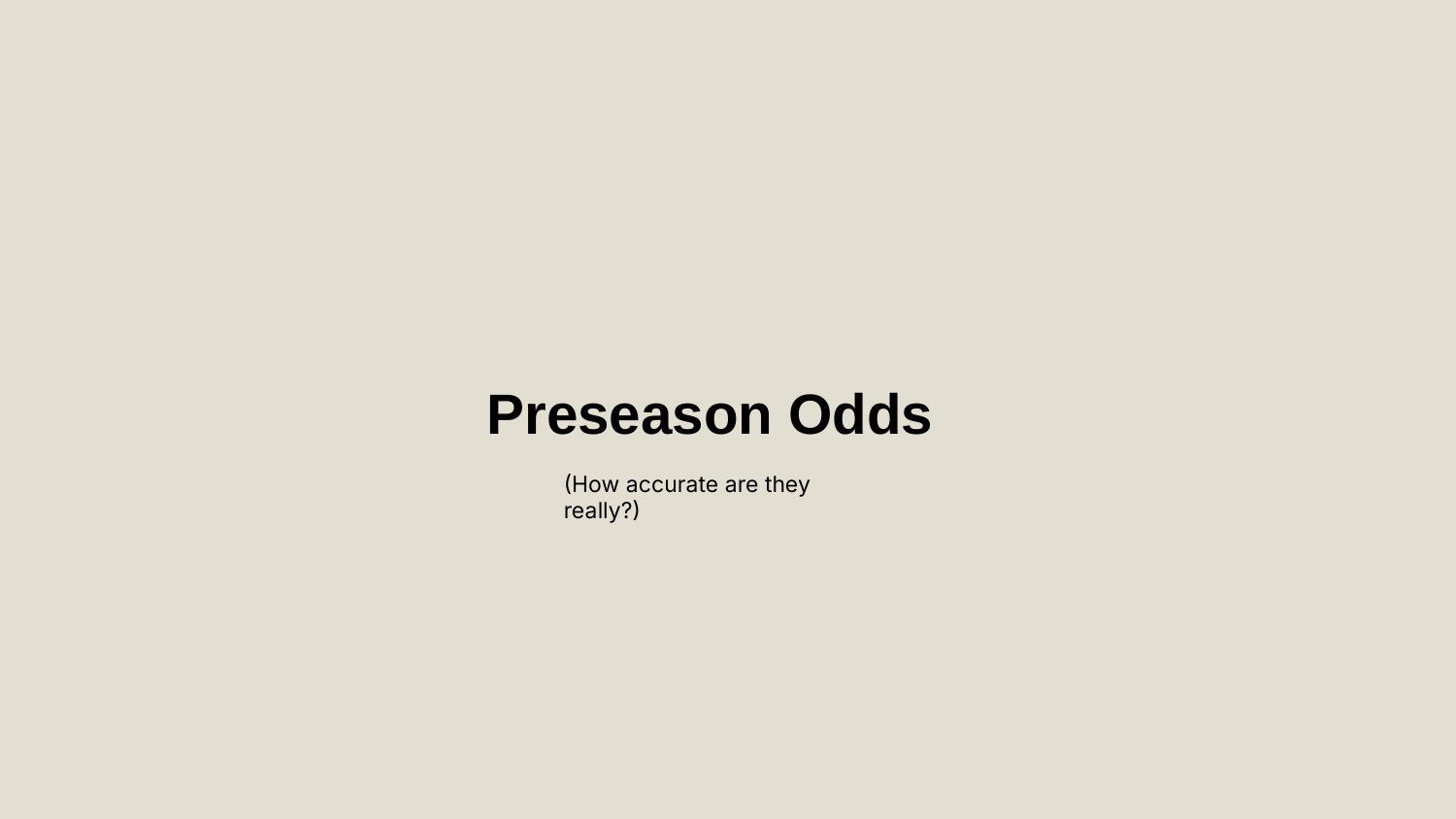

Preseason Odds
(How accurate are they really?)